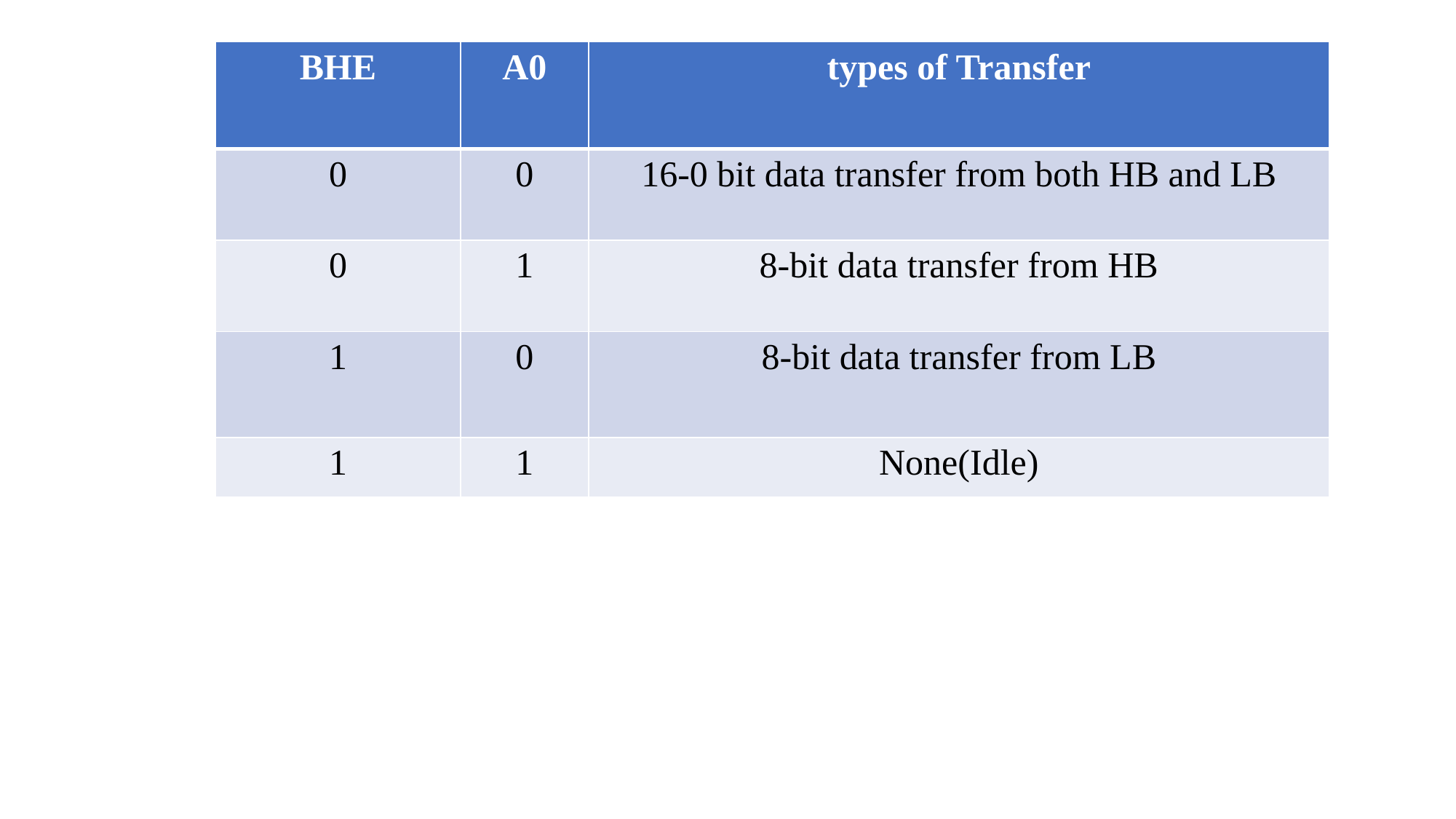

| BHE | A0 | types of Transfer |
| --- | --- | --- |
| 0 | 0 | 16-0 bit data transfer from both HB and LB |
| 0 | 1 | 8-bit data transfer from HB |
| 1 | 0 | 8-bit data transfer from LB |
| 1 | 1 | None(Idle) |